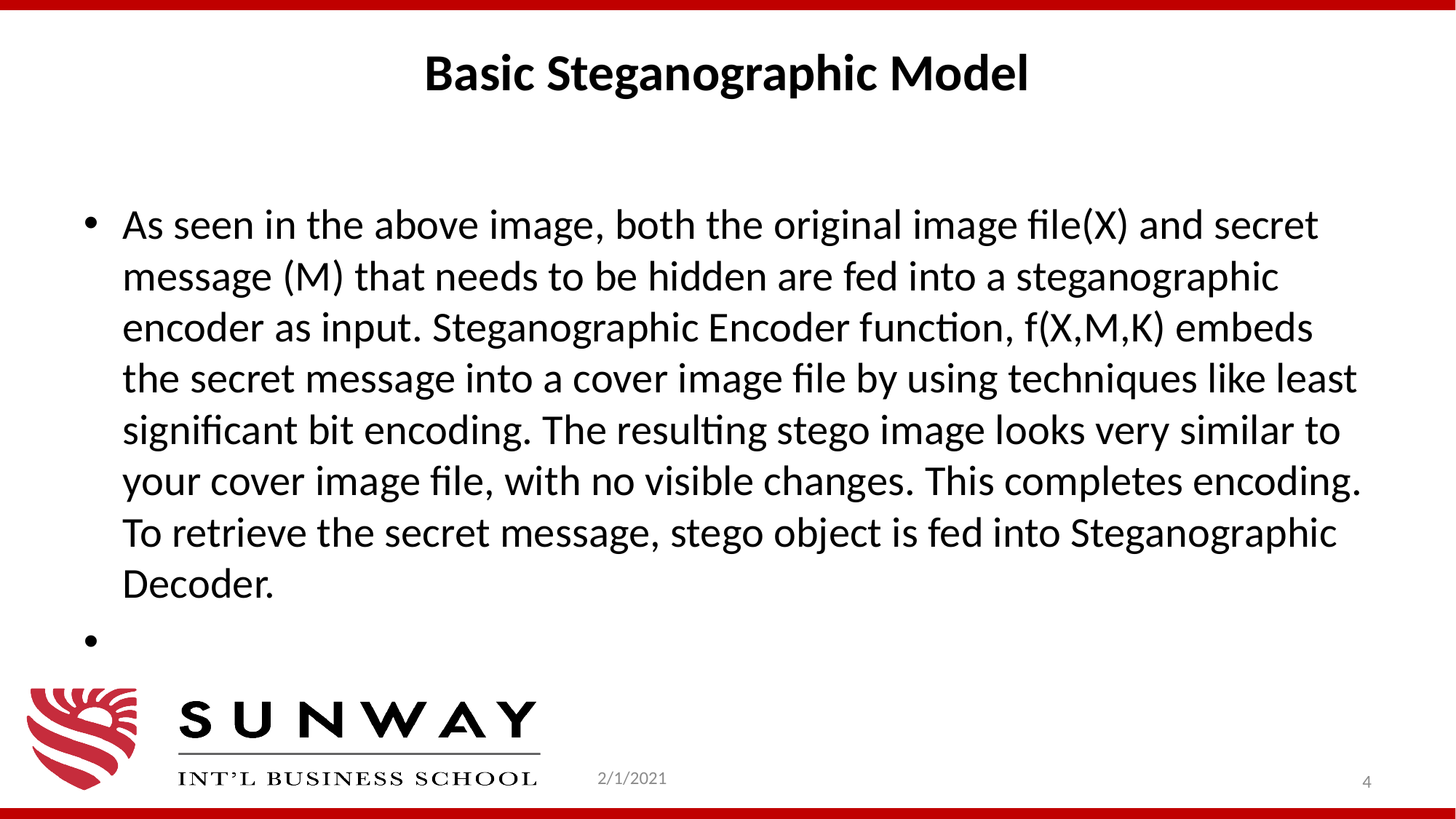

# Basic Steganographic Model
As seen in the above image, both the original image file(X) and secret message (M) that needs to be hidden are fed into a steganographic encoder as input. Steganographic Encoder function, f(X,M,K) embeds the secret message into a cover image file by using techniques like least significant bit encoding. The resulting stego image looks very similar to your cover image file, with no visible changes. This completes encoding. To retrieve the secret message, stego object is fed into Steganographic Decoder.

2/1/2021
4